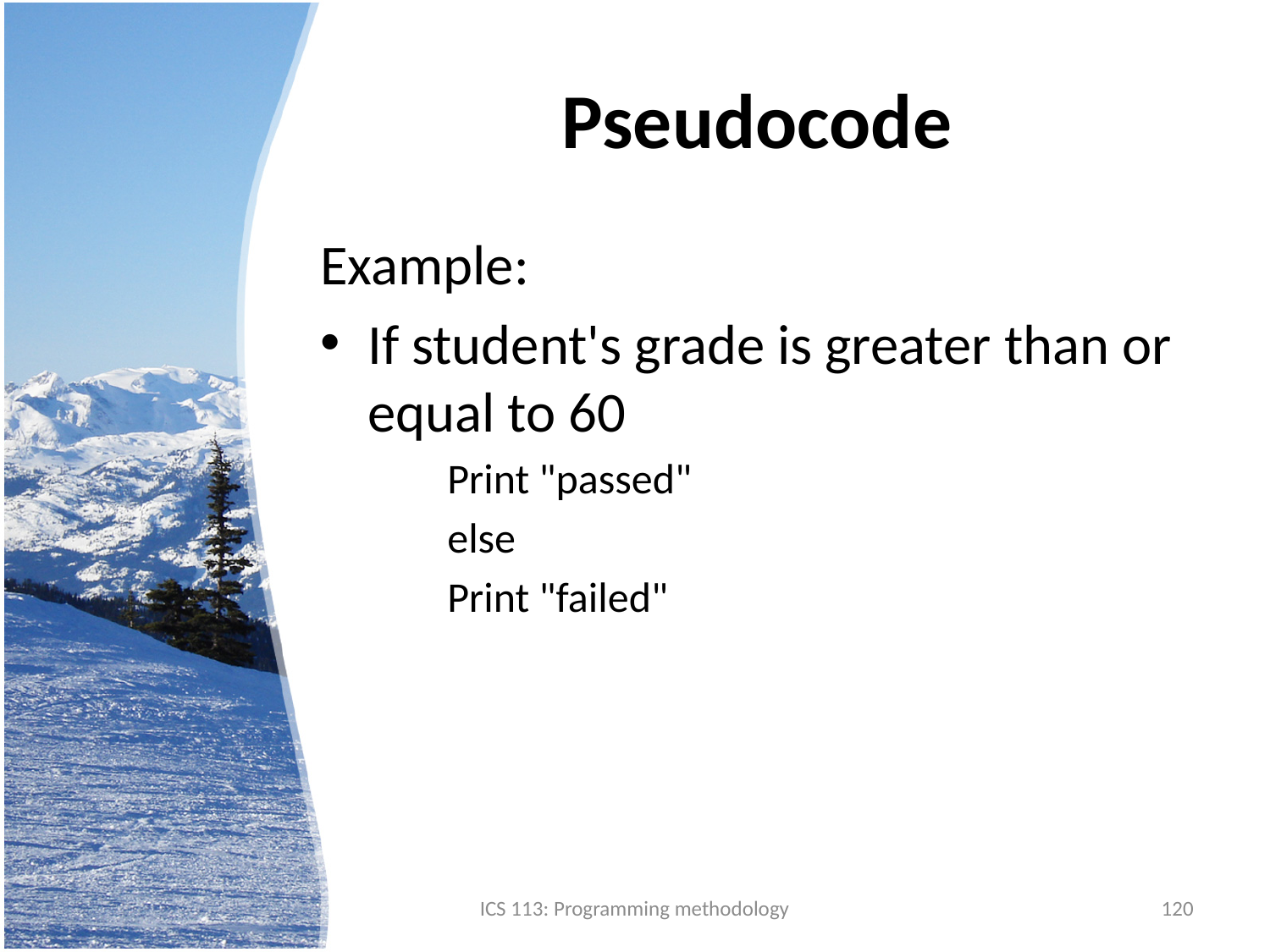

# Pseudocode
Example:
If student's grade is greater than or equal to 60
Print "passed"
else
Print "failed"

ICS 113: Programming methodology
120